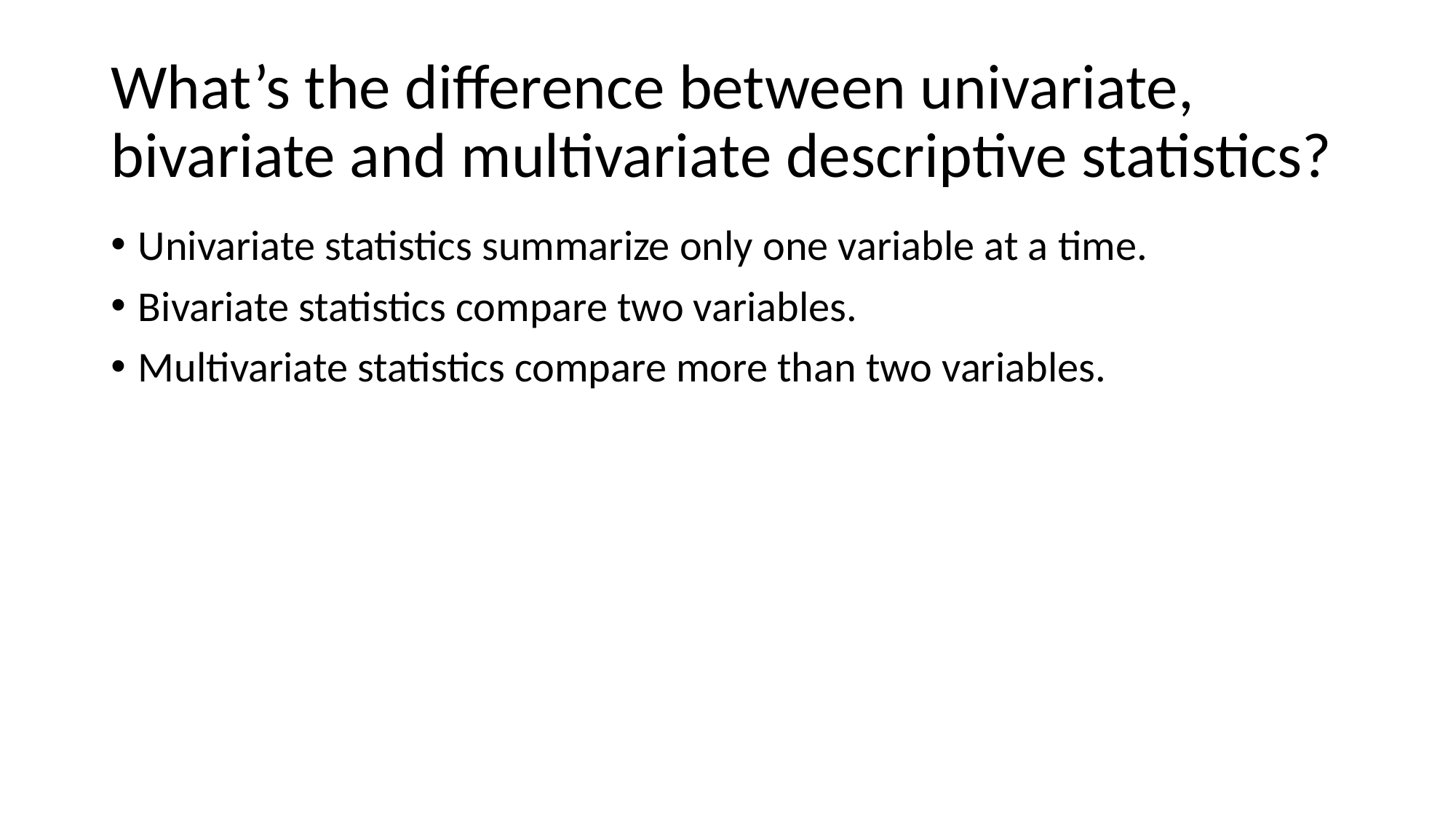

# What’s the difference between univariate, bivariate and multivariate descriptive statistics?
Univariate statistics summarize only one variable at a time.
Bivariate statistics compare two variables.
Multivariate statistics compare more than two variables.